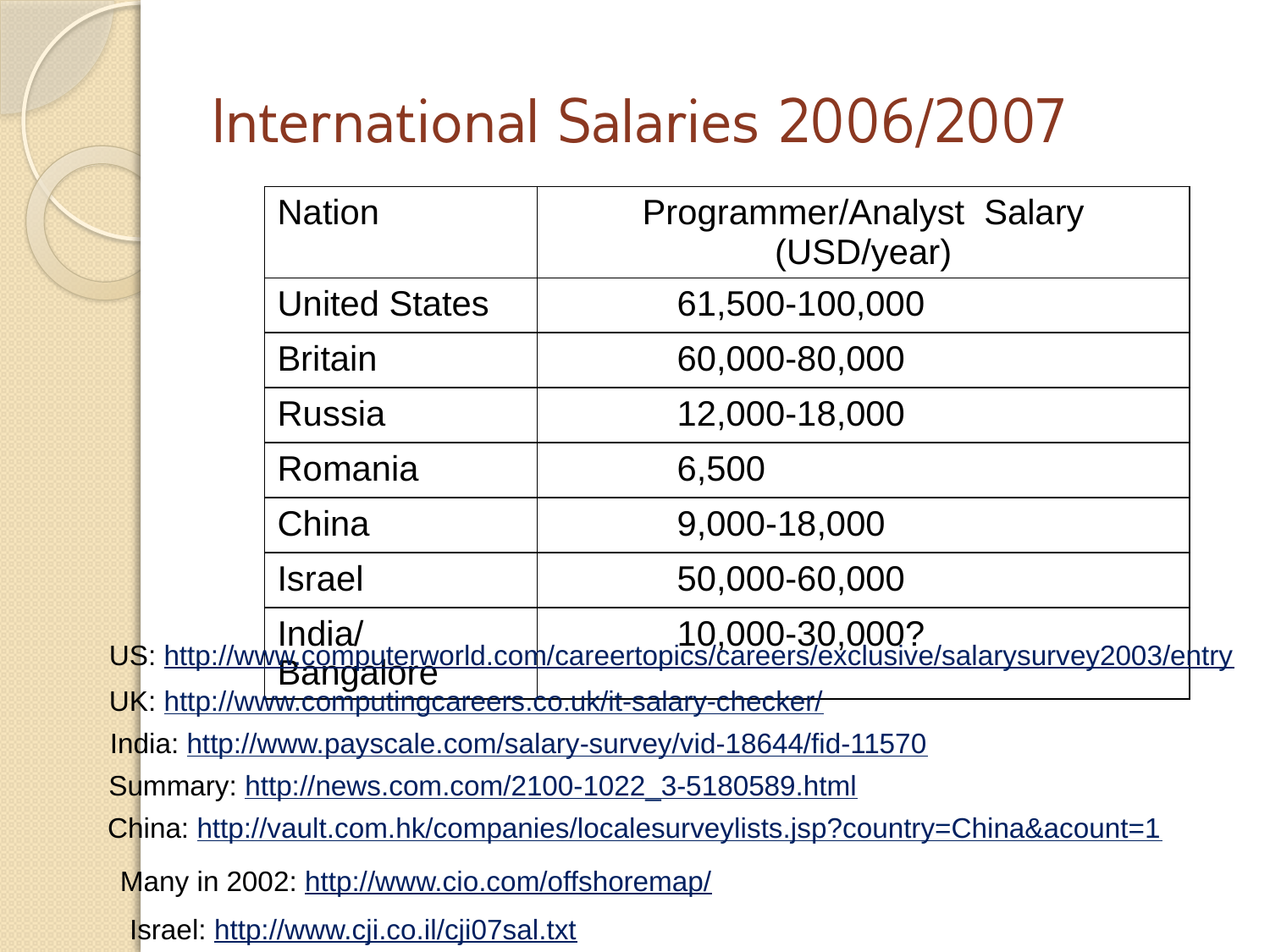

# International Salaries 2006/2007
| Nation | Programmer/Analyst Salary (USD/year) |
| --- | --- |
| United States | 61,500-100,000 |
| Britain | 60,000-80,000 |
| Russia | 12,000-18,000 |
| Romania | 6,500 |
| China | 9,000-18,000 |
| Israel | 50,000-60,000 |
| India/Bangalore | 10,000-30,000? |
US: http://www.computerworld.com/careertopics/careers/exclusive/salarysurvey2003/entry
UK: http://www.computingcareers.co.uk/it-salary-checker/
India: http://www.payscale.com/salary-survey/vid-18644/fid-11570
Summary: http://news.com.com/2100-1022_3-5180589.html
China: http://vault.com.hk/companies/localesurveylists.jsp?country=China&acount=1
Many in 2002: http://www.cio.com/offshoremap/
Israel: http://www.cji.co.il/cji07sal.txt